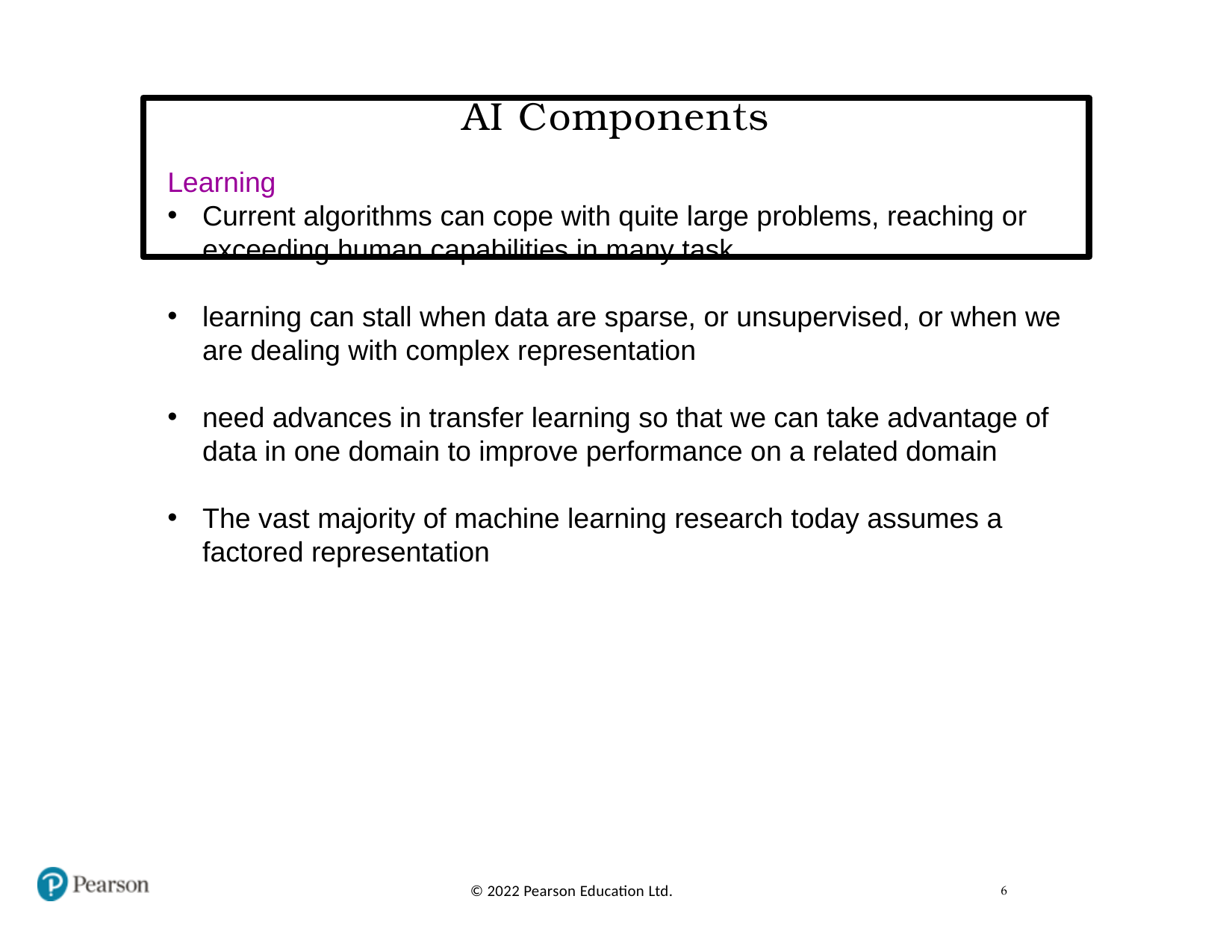

# AI Components
Learning
Current algorithms can cope with quite large problems, reaching or exceeding human capabilities in many task

learning can stall when data are sparse, or unsupervised, or when we are dealing with complex representation

need advances in transfer learning so that we can take advantage of data in one domain to improve performance on a related domain

The vast majority of machine learning research today assumes a factored representation

6